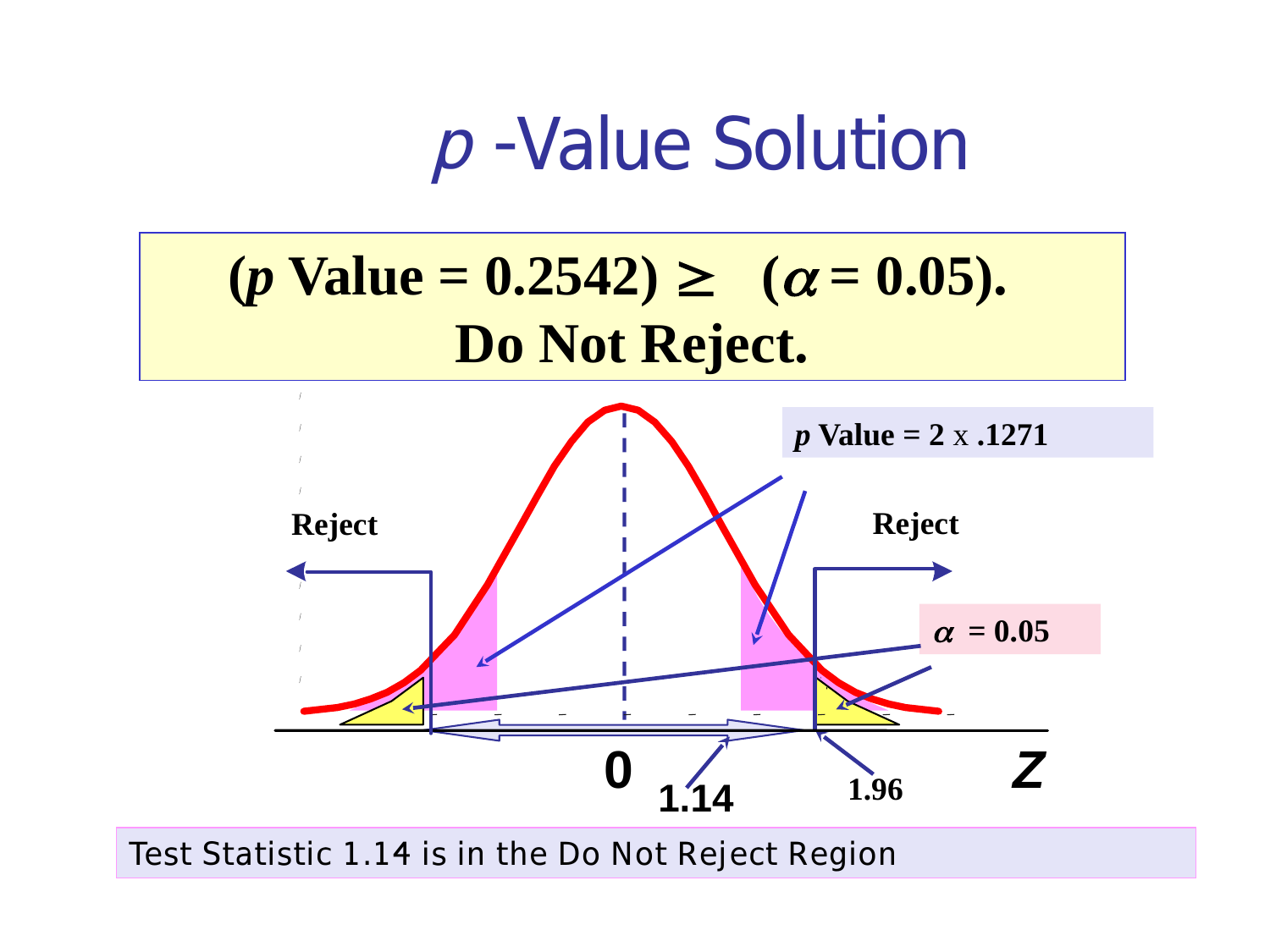

# p -Value Solution
(p Value = 0.2542) ≥  (α = 0.05).
Do Not Reject.

p Value = 2 x .1271

Reject
Reject

α = 0.05

0
Z

1.96
1.14
Test Statistic 1.14 is in the Do Not Reject Region